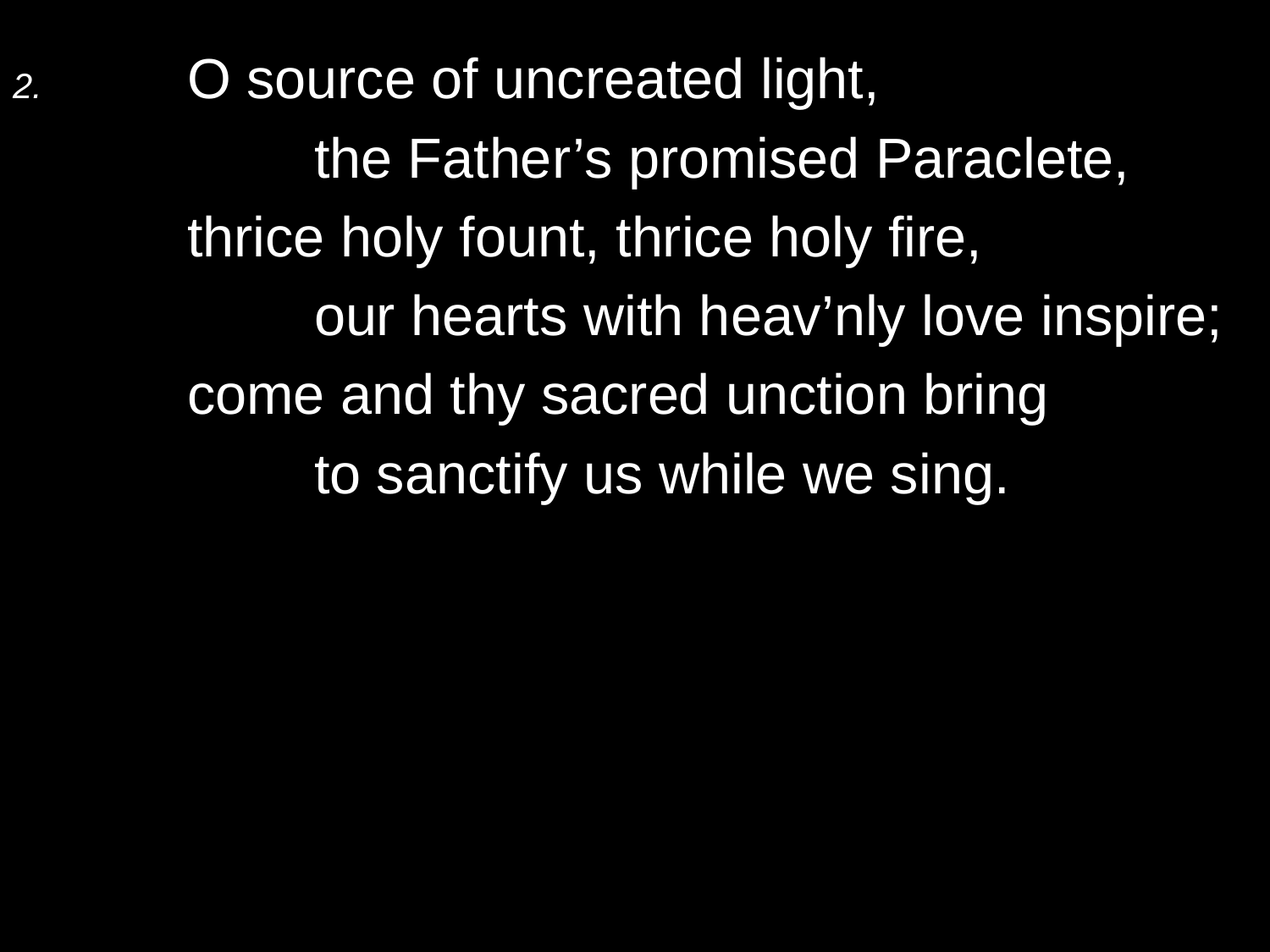

2.	O source of uncreated light,
		the Father’s promised Paraclete,
	thrice holy fount, thrice holy fire,
		our hearts with heav’nly love inspire;
	come and thy sacred unction bring
		to sanctify us while we sing.